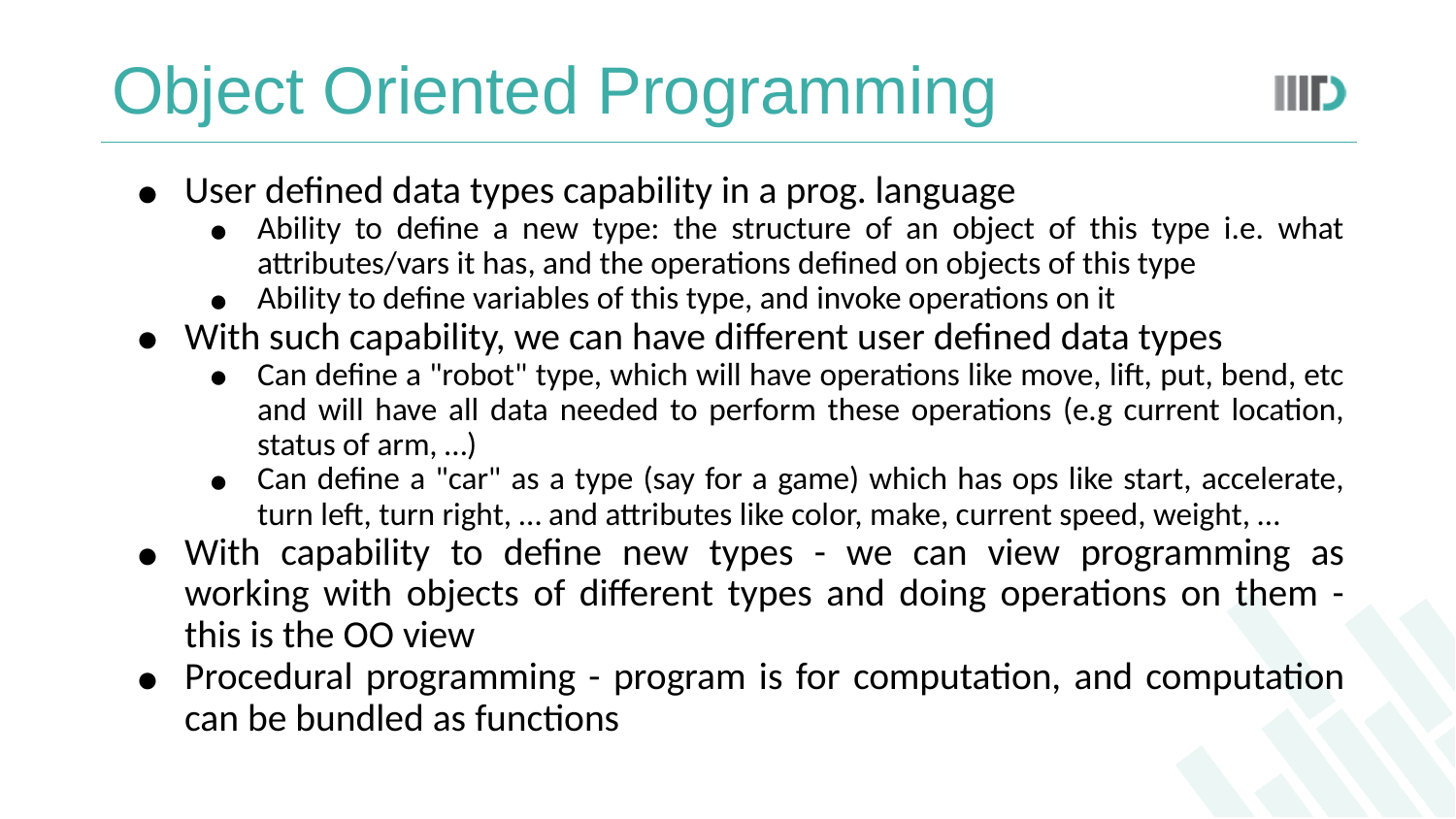

# Object Oriented Programming
User defined data types capability in a prog. language
Ability to define a new type: the structure of an object of this type i.e. what attributes/vars it has, and the operations defined on objects of this type
Ability to define variables of this type, and invoke operations on it
With such capability, we can have different user defined data types
Can define a "robot" type, which will have operations like move, lift, put, bend, etc and will have all data needed to perform these operations (e.g current location, status of arm, …)
Can define a "car" as a type (say for a game) which has ops like start, accelerate, turn left, turn right, … and attributes like color, make, current speed, weight, …
With capability to define new types - we can view programming as working with objects of different types and doing operations on them - this is the OO view
Procedural programming - program is for computation, and computation can be bundled as functions